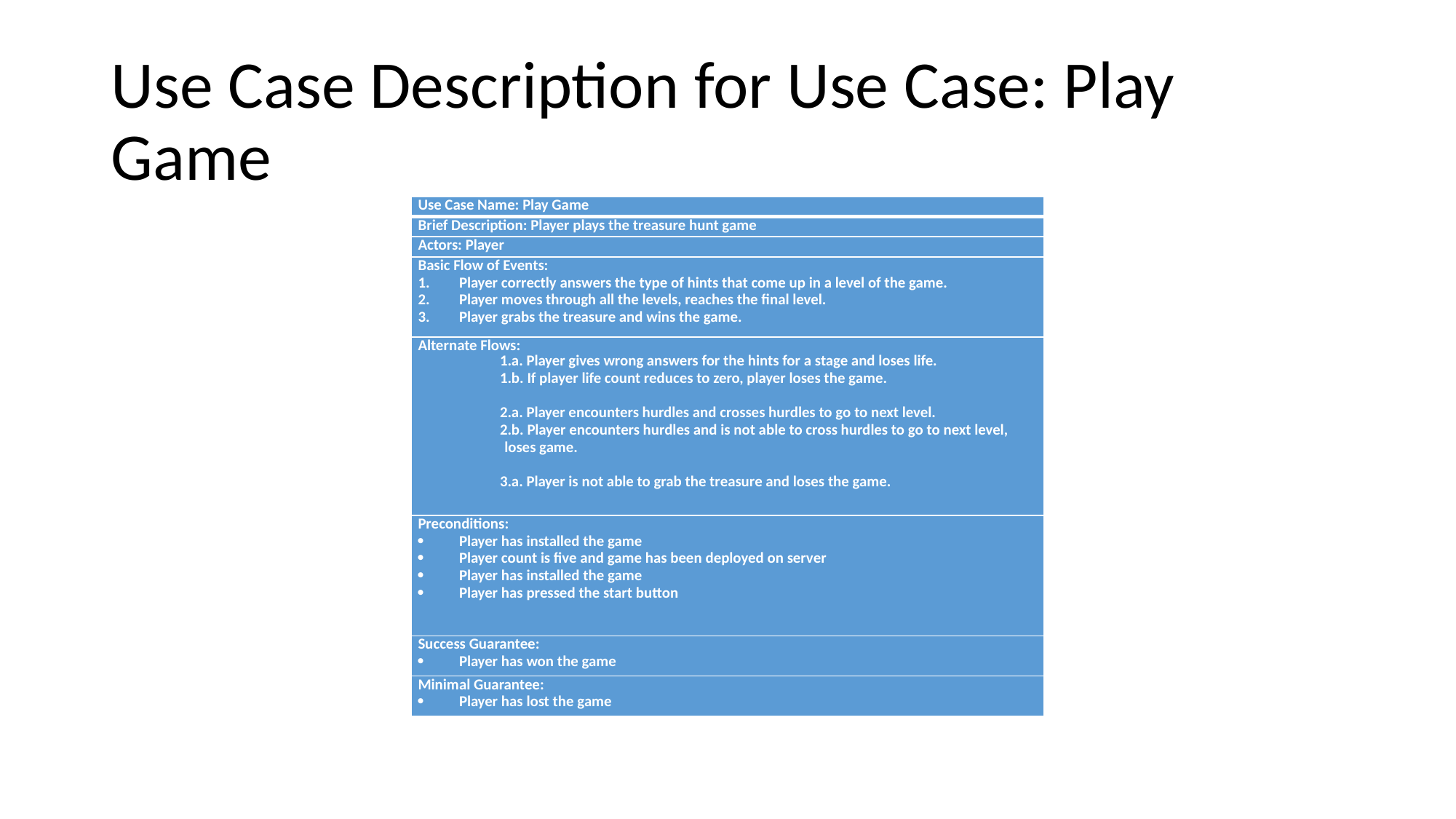

# Use Case Description for Use Case: Play Game
| Use Case Name: Play Game |
| --- |
| Brief Description: Player plays the treasure hunt game |
| Actors: Player |
| Basic Flow of Events: Player correctly answers the type of hints that come up in a level of the game. Player moves through all the levels, reaches the final level. Player grabs the treasure and wins the game. |
| Alternate Flows: 1.a. Player gives wrong answers for the hints for a stage and loses life. 1.b. If player life count reduces to zero, player loses the game.   2.a. Player encounters hurdles and crosses hurdles to go to next level. 2.b. Player encounters hurdles and is not able to cross hurdles to go to next level, loses game.   3.a. Player is not able to grab the treasure and loses the game. |
| Preconditions: Player has installed the game Player count is five and game has been deployed on server Player has installed the game Player has pressed the start button |
| Success Guarantee: Player has won the game |
| Minimal Guarantee: Player has lost the game |